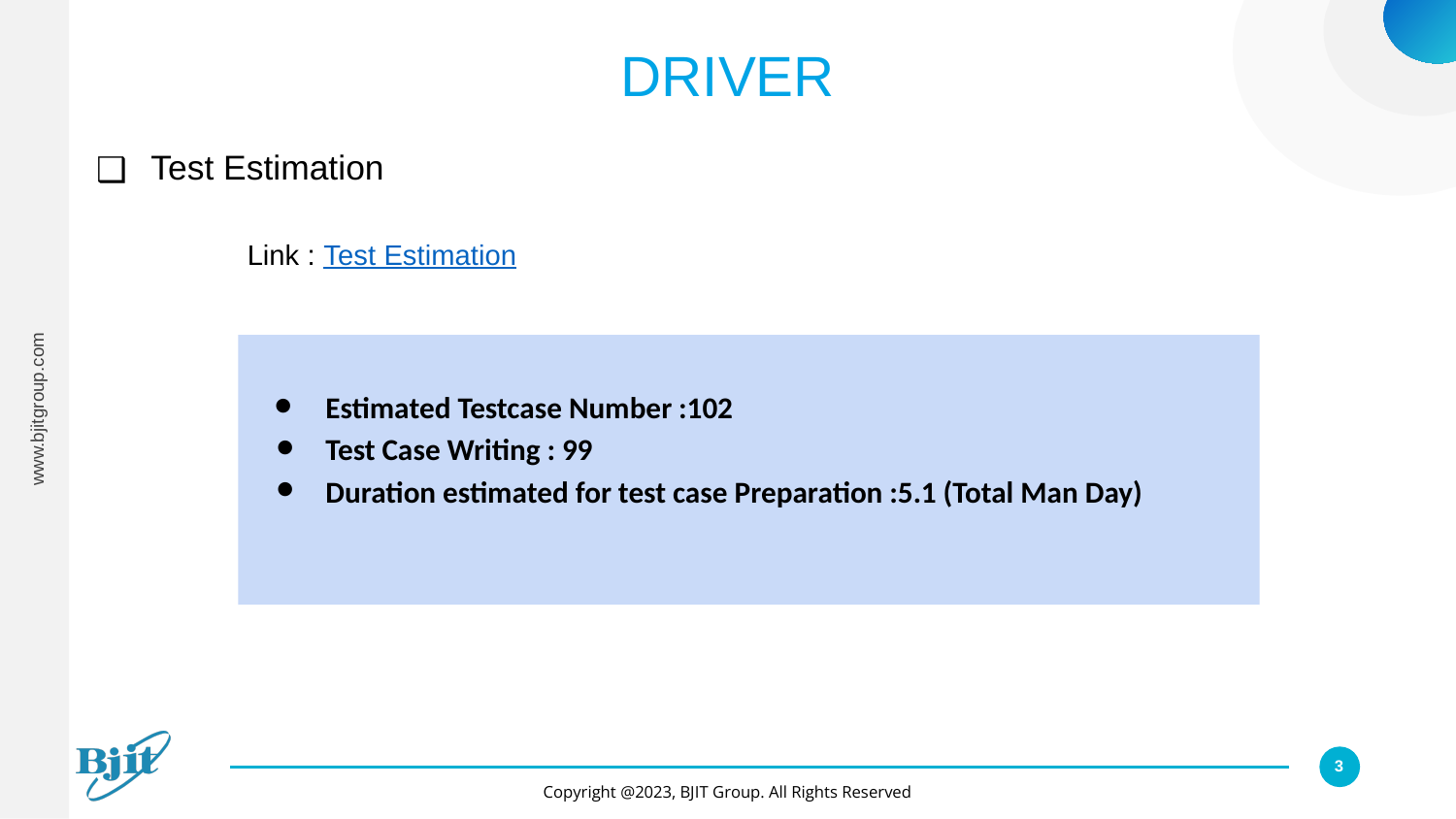

# DRIVER
Test Estimation
Link : Test Estimation

Estimated Testcase Number :102
Test Case Writing : 99
Duration estimated for test case Preparation :5.1 (Total Man Day)